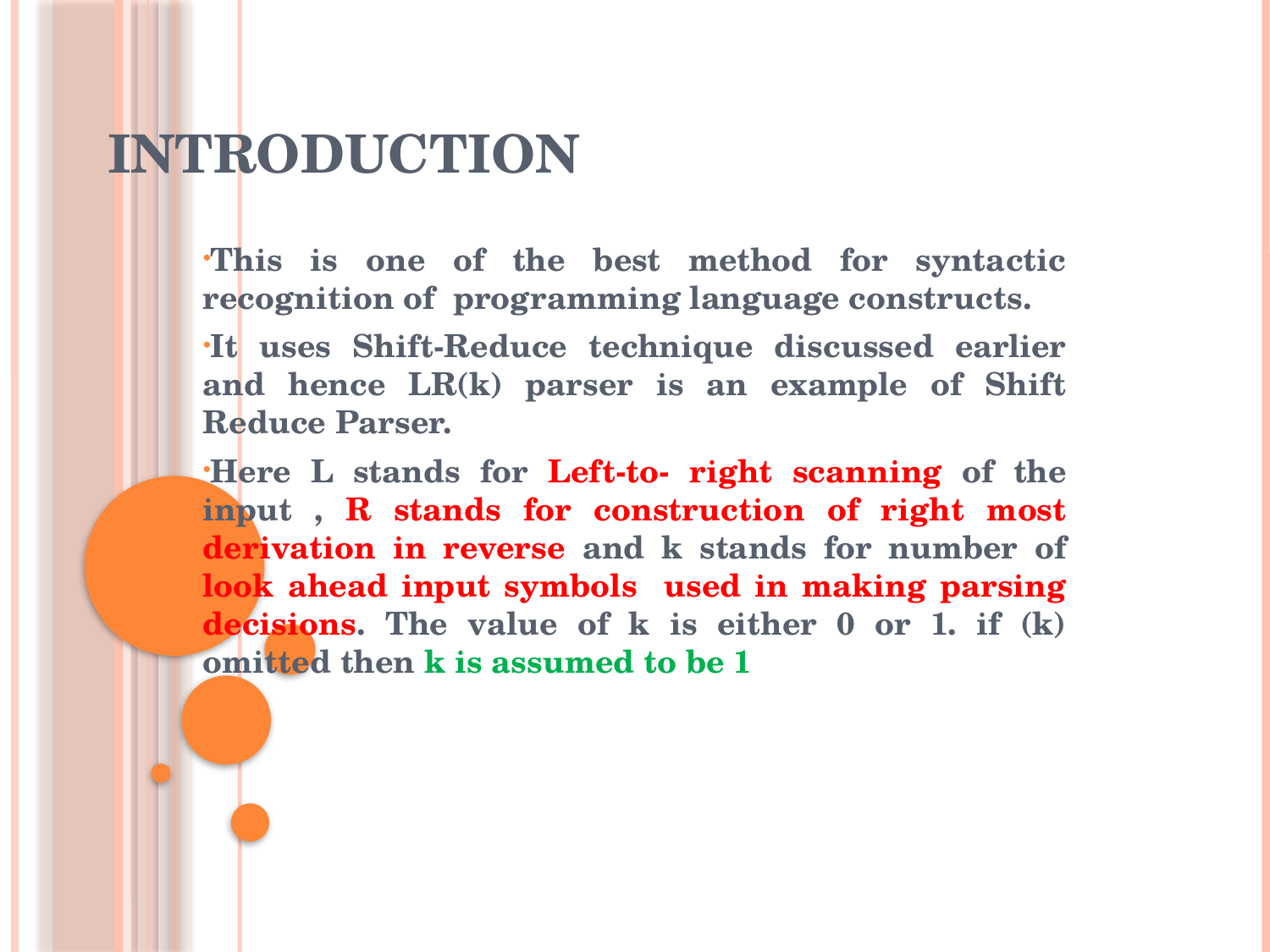

# Introduction
This is one of the best method for syntactic recognition of  programming language constructs.
It uses Shift-Reduce technique discussed earlier and hence LR(k) parser is an example of Shift Reduce Parser.
Here L stands for Left-to- right scanning of the input , R stands for construction of right most derivation in reverse and k stands for number of look ahead input symbols  used in making parsing decisions. The value of k is either 0 or 1. if (k) omitted then k is assumed to be 1